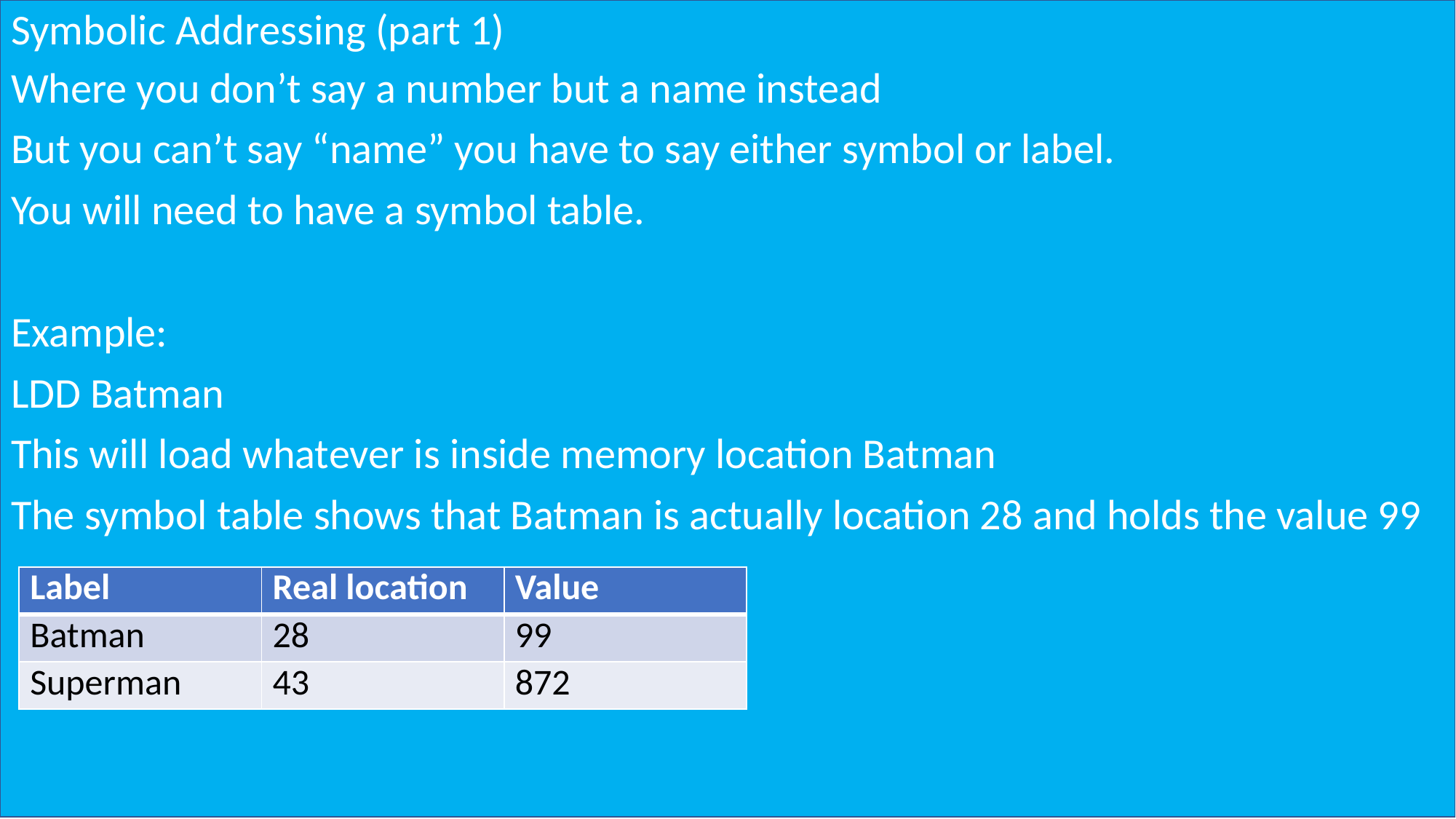

# Symbolic Addressing (part 1)
Where you don’t say a number but a name instead
But you can’t say “name” you have to say either symbol or label.
You will need to have a symbol table.

Example:
LDD Batman
This will load whatever is inside memory location Batman
The symbol table shows that Batman is actually location 28 and holds the value 99

| Label | Real location | Value |
| --- | --- | --- |
| Batman | 28 | 99 |
| Superman | 43 | 872 |